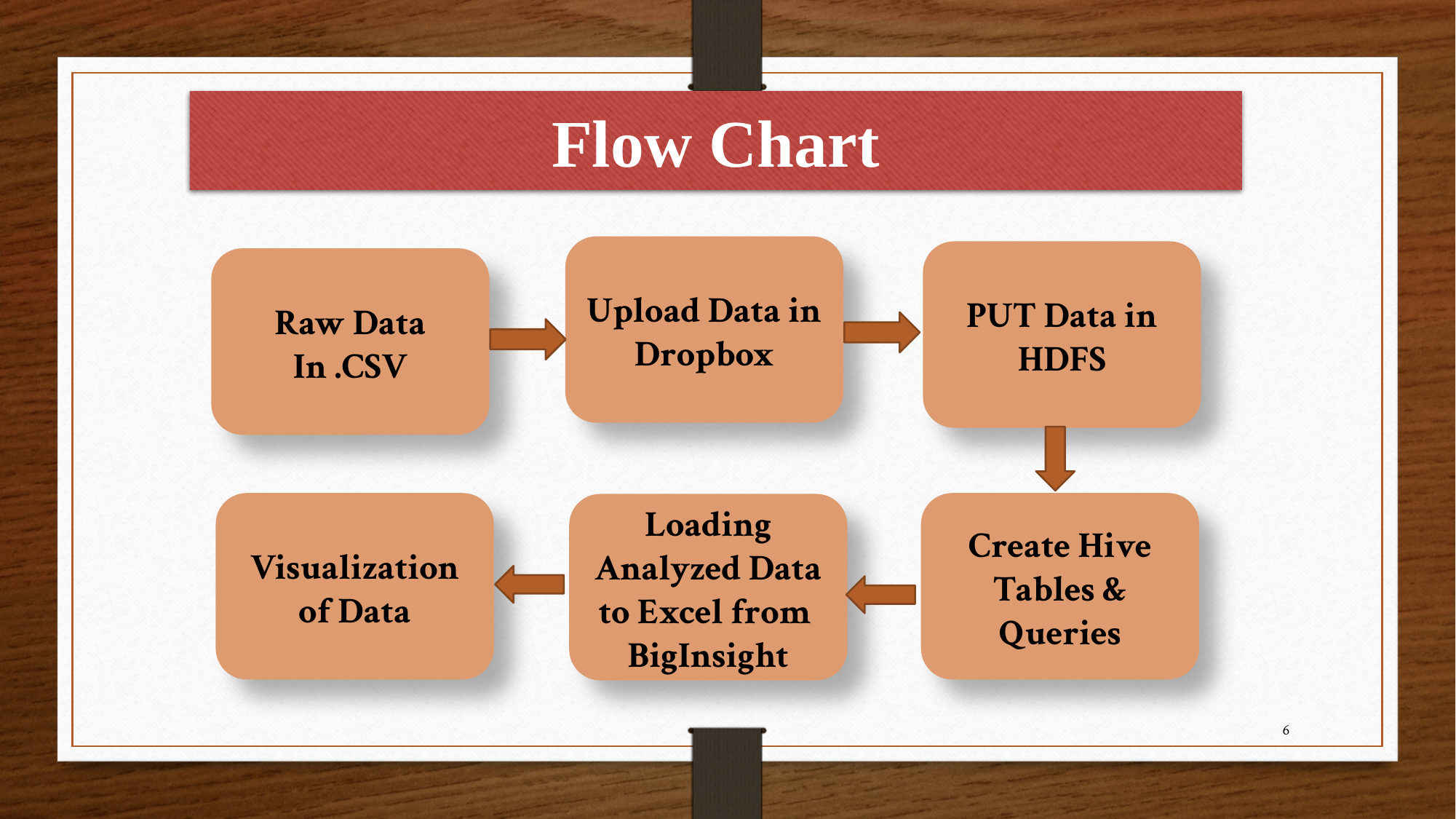

Flow Chart
Upload Data in Dropbox
PUT Data in HDFS
Raw Data
In .CSV

Create Hive Tables & Queries
Visualization of Data
Loading Analyzed Data to Excel from  BigInsight

6